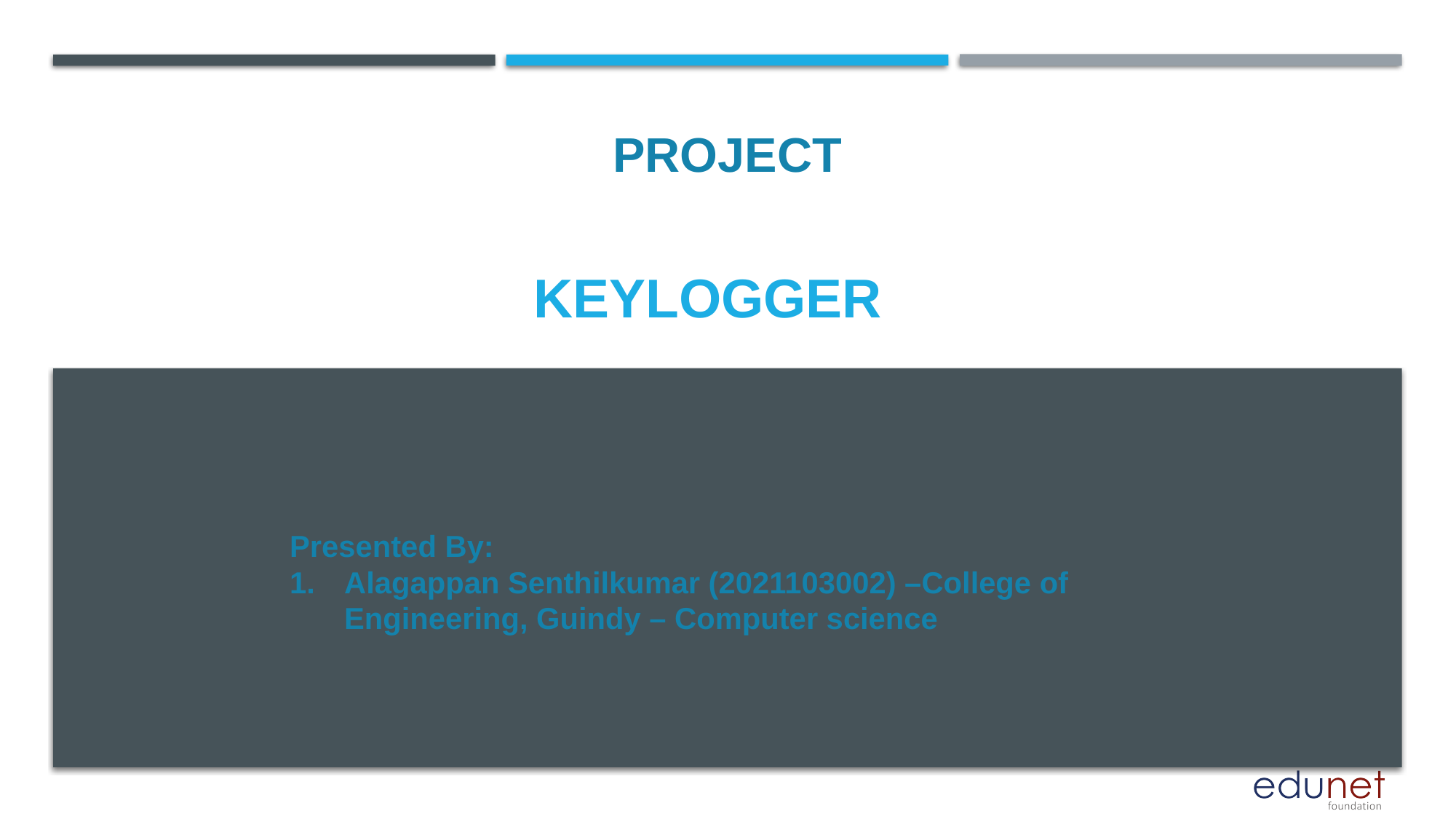

PROJECT
# keylogger
Presented By:
Alagappan Senthilkumar (2021103002) –College of Engineering, Guindy – Computer science